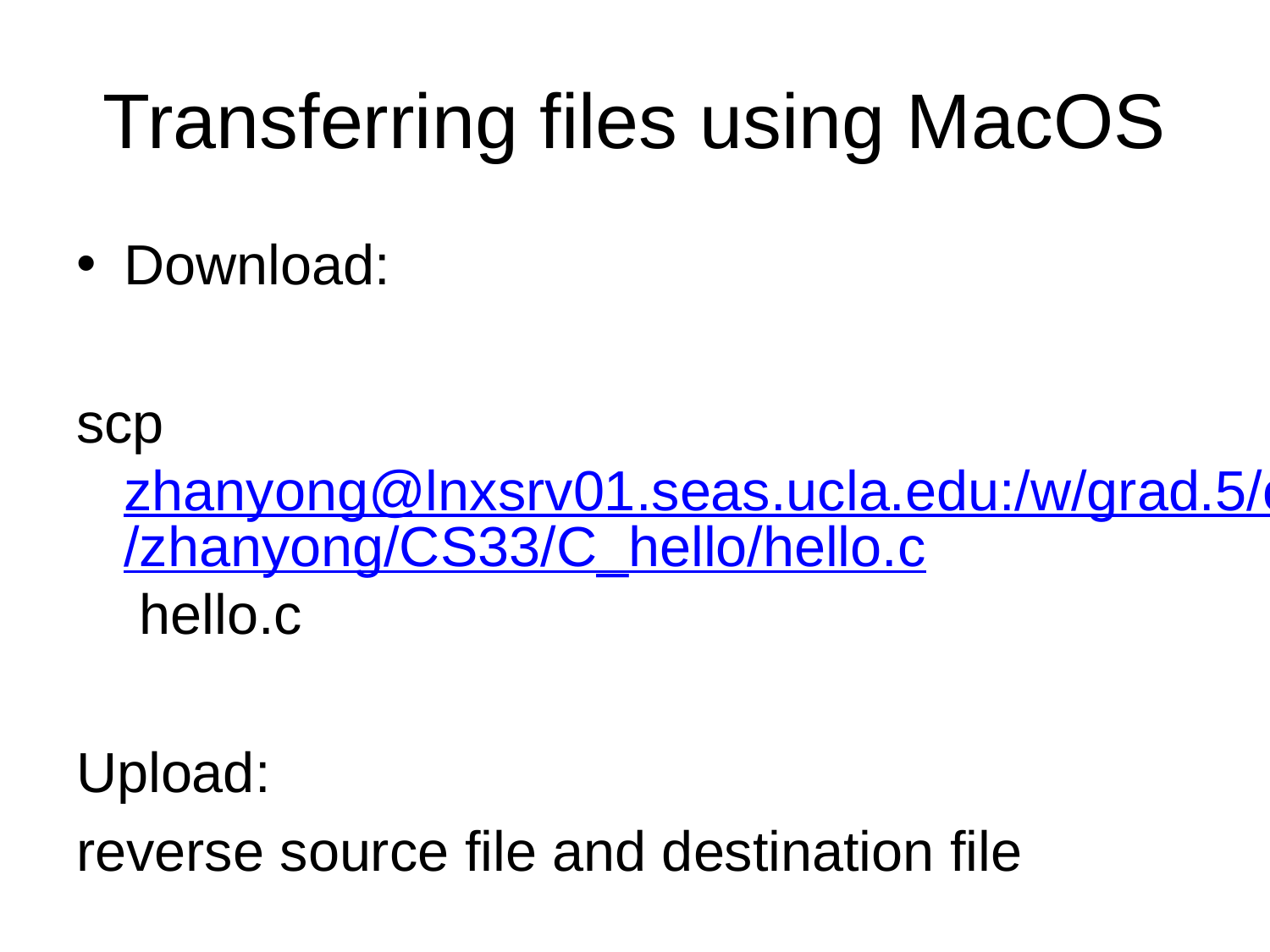

# Transferring files using MacOS
Download:

scp zhanyong@lnxsrv01.seas.ucla.edu:/w/grad.5/cs/zhanyong/CS33/C_hello/hello.c hello.c

Upload:
reverse source file and destination file